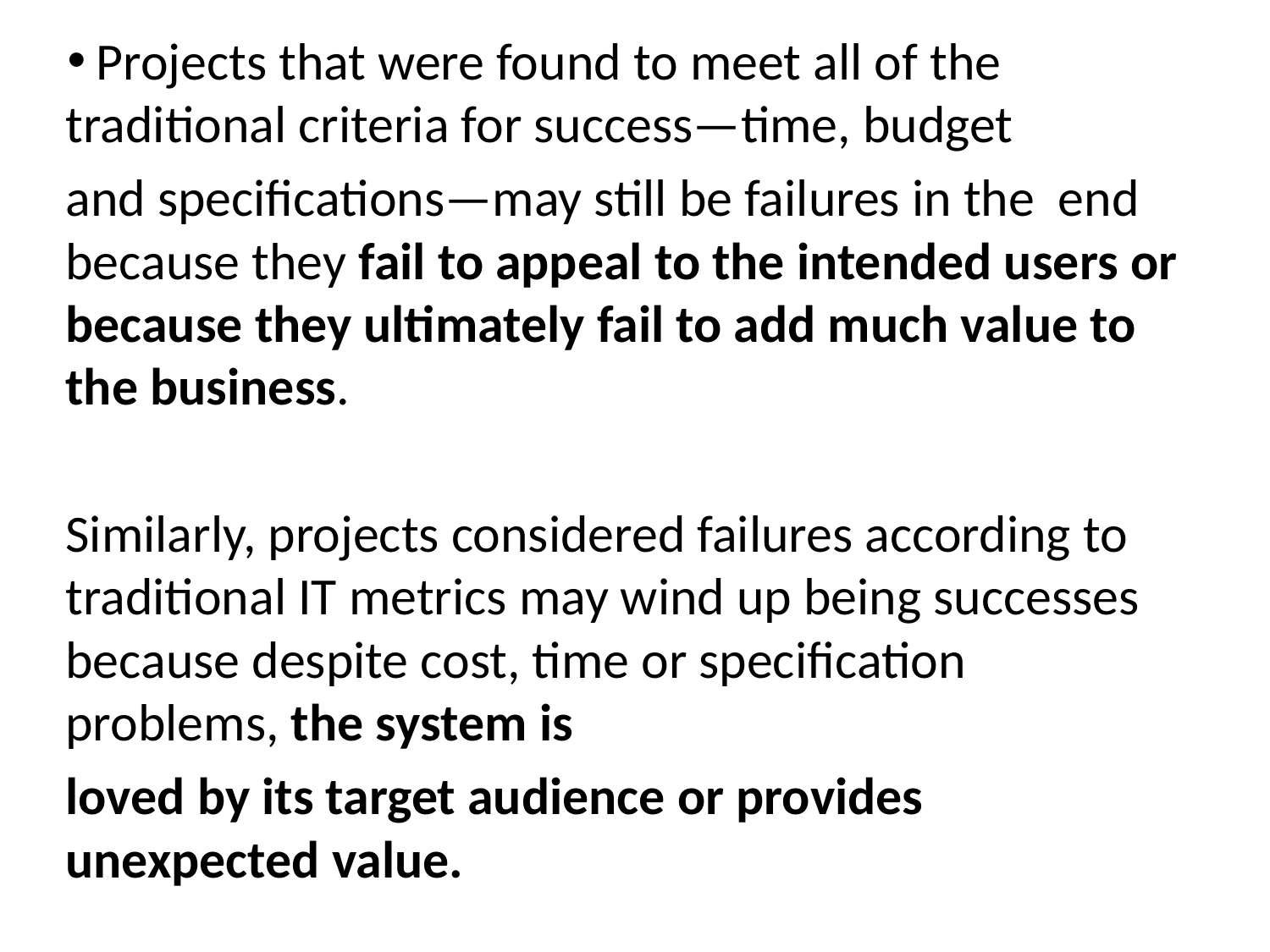

Projects that were found to meet all of the traditional criteria for success—time, budget
and specifications—may still be failures in the  end because they fail to appeal to the intended users or because they ultimately fail to add much value to the business.

Similarly, projects considered failures according to traditional IT metrics may wind up being successes because despite cost, time or specification problems, the system is
loved by its target audience or provides unexpected value.